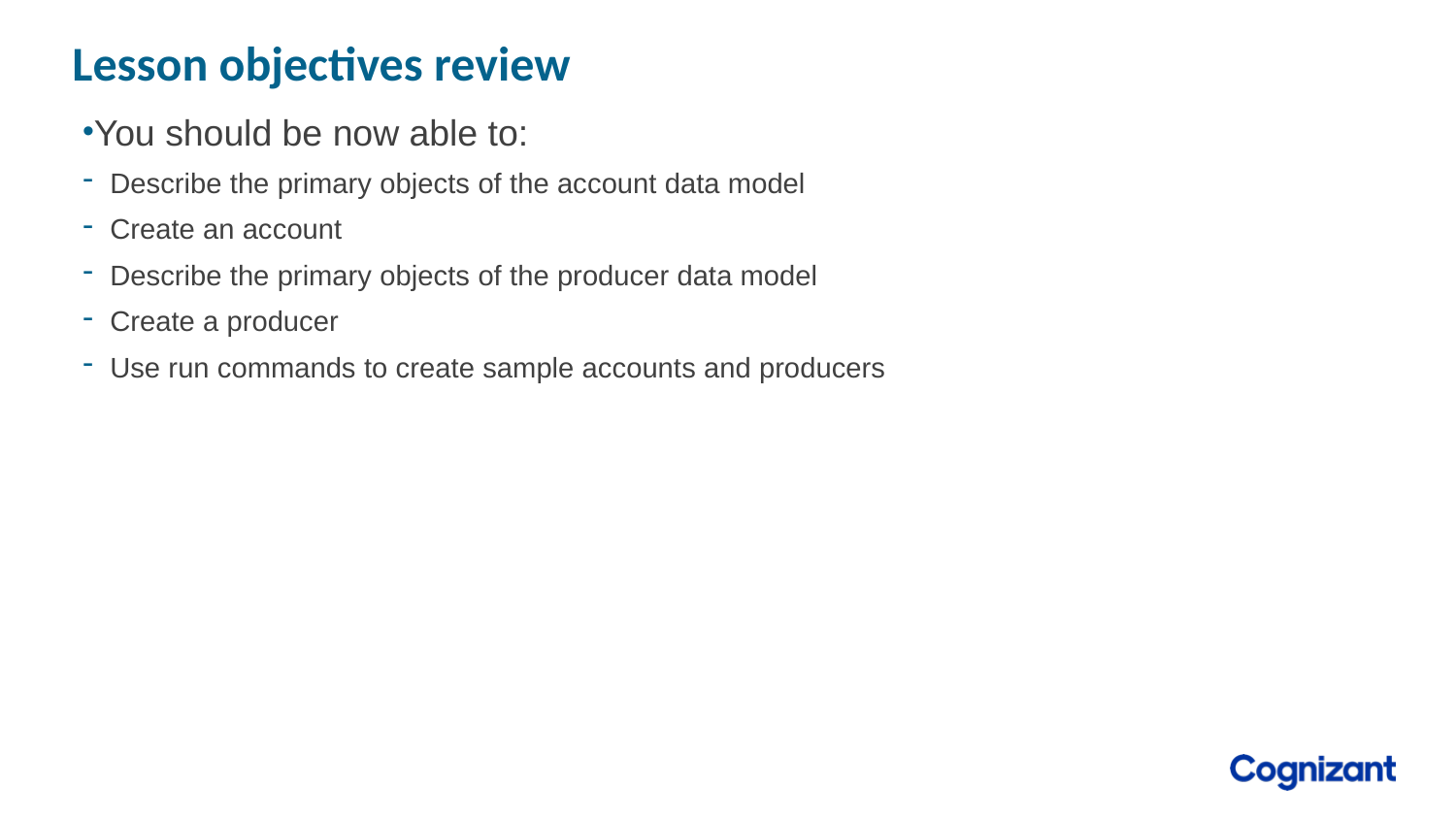

# Lesson objectives review
You should be now able to:
Describe the primary objects of the account data model
Create an account
Describe the primary objects of the producer data model
Create a producer
Use run commands to create sample accounts and producers